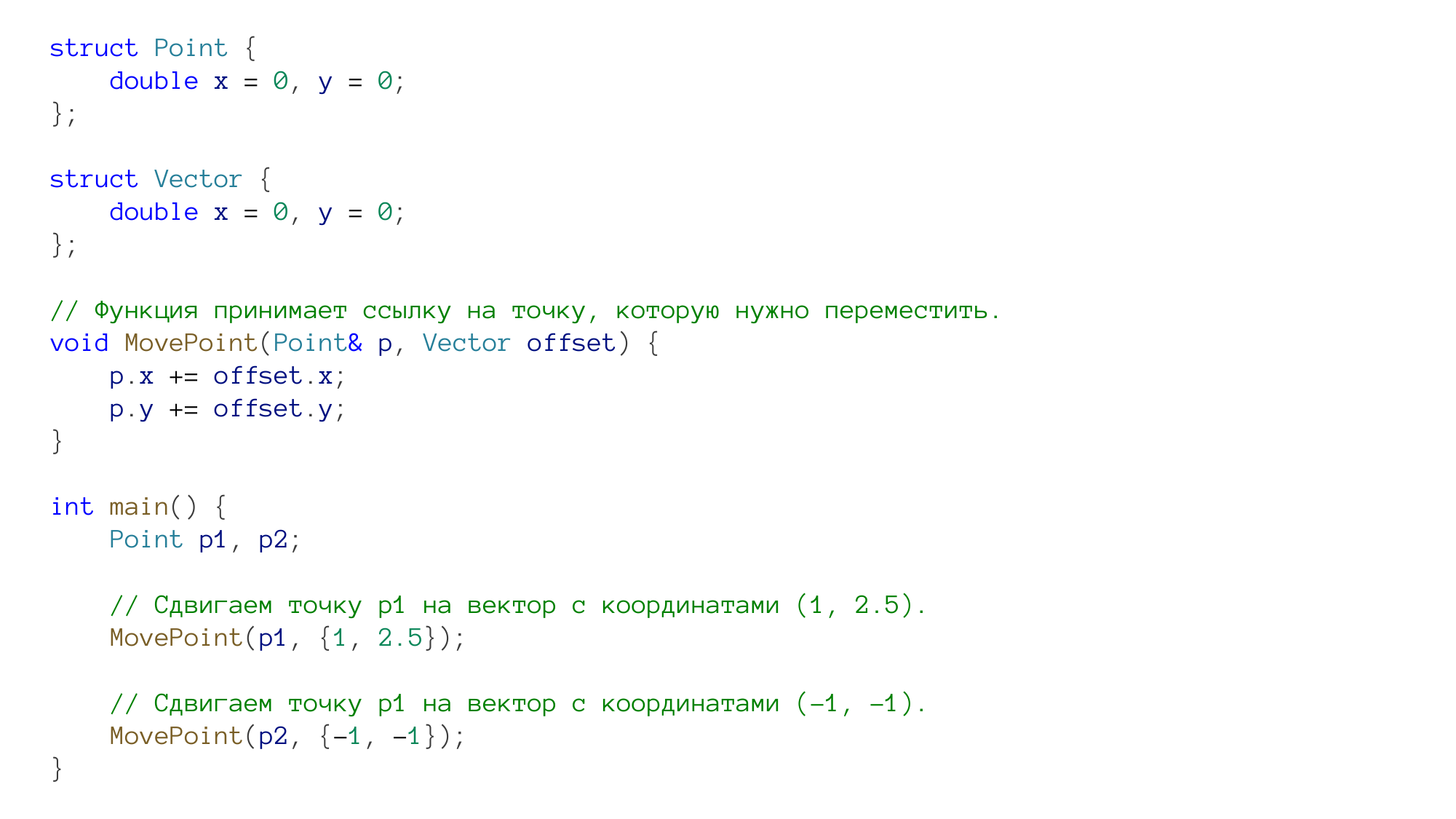

struct Point {
    double x = 0, y = 0;
};
struct Vector {
    double x = 0, y = 0;
};

// Функция принимает ссылку на точку, которую нужно переместить.
void MovePoint(Point& p, Vector offset) {
    p.x += offset.x;
    p.y += offset.y;
}

int main() {
    Point p1, p2;
    // Сдвигаем точку p1 на вектор с координатами (1, 2.5).
    MovePoint(p1, {1, 2.5});
    // Сдвигаем точку p1 на вектор с координатами (-1, -1).
    MovePoint(p2, {-1, -1});
}